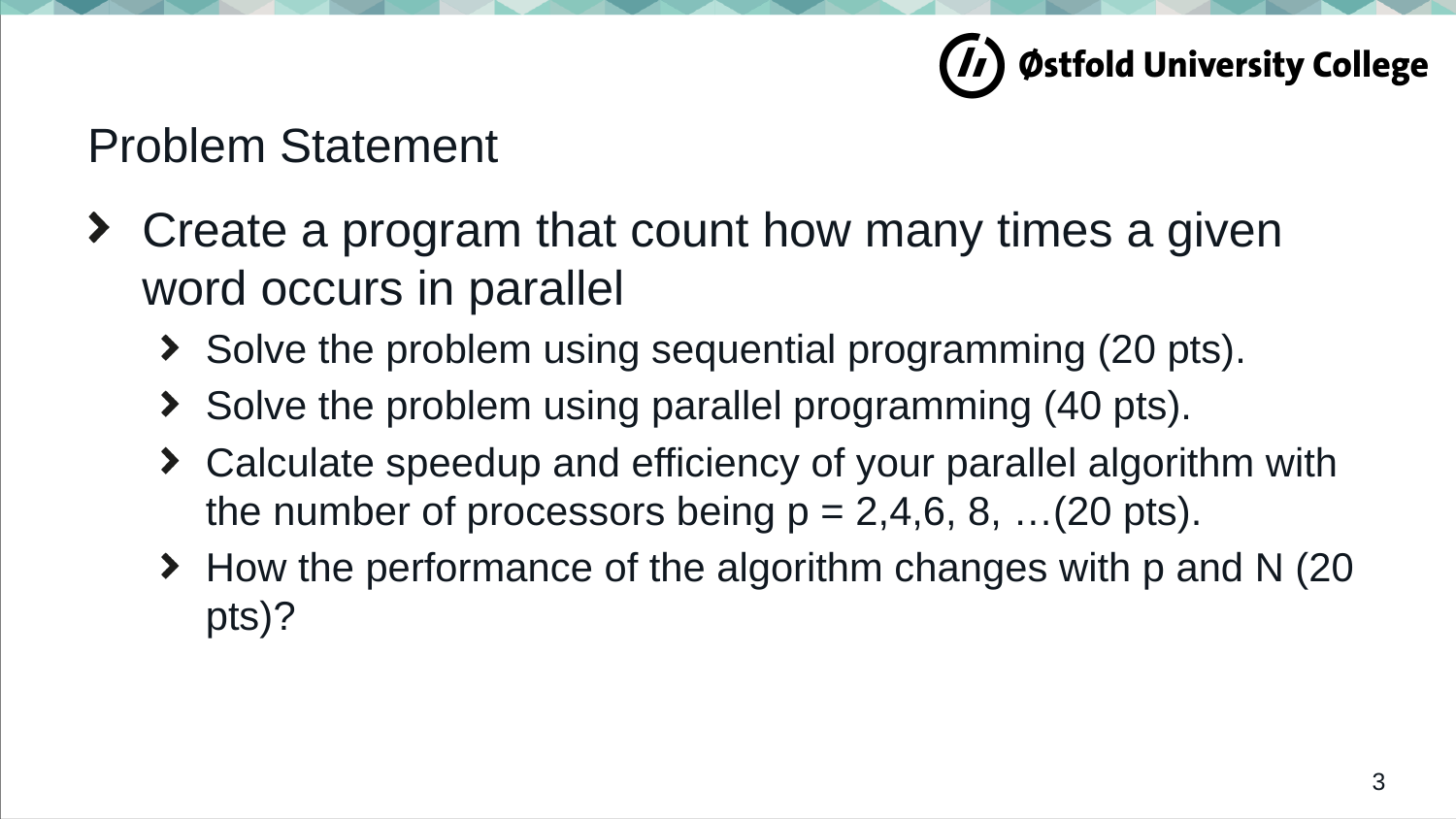

# Problem Statement
Create a program that count how many times a given word occurs in parallel
Solve the problem using sequential programming (20 pts).
Solve the problem using parallel programming (40 pts).
Calculate speedup and efficiency of your parallel algorithm with the number of processors being p = 2,4,6, 8, …(20 pts).
How the performance of the algorithm changes with p and N (20 pts)?

3